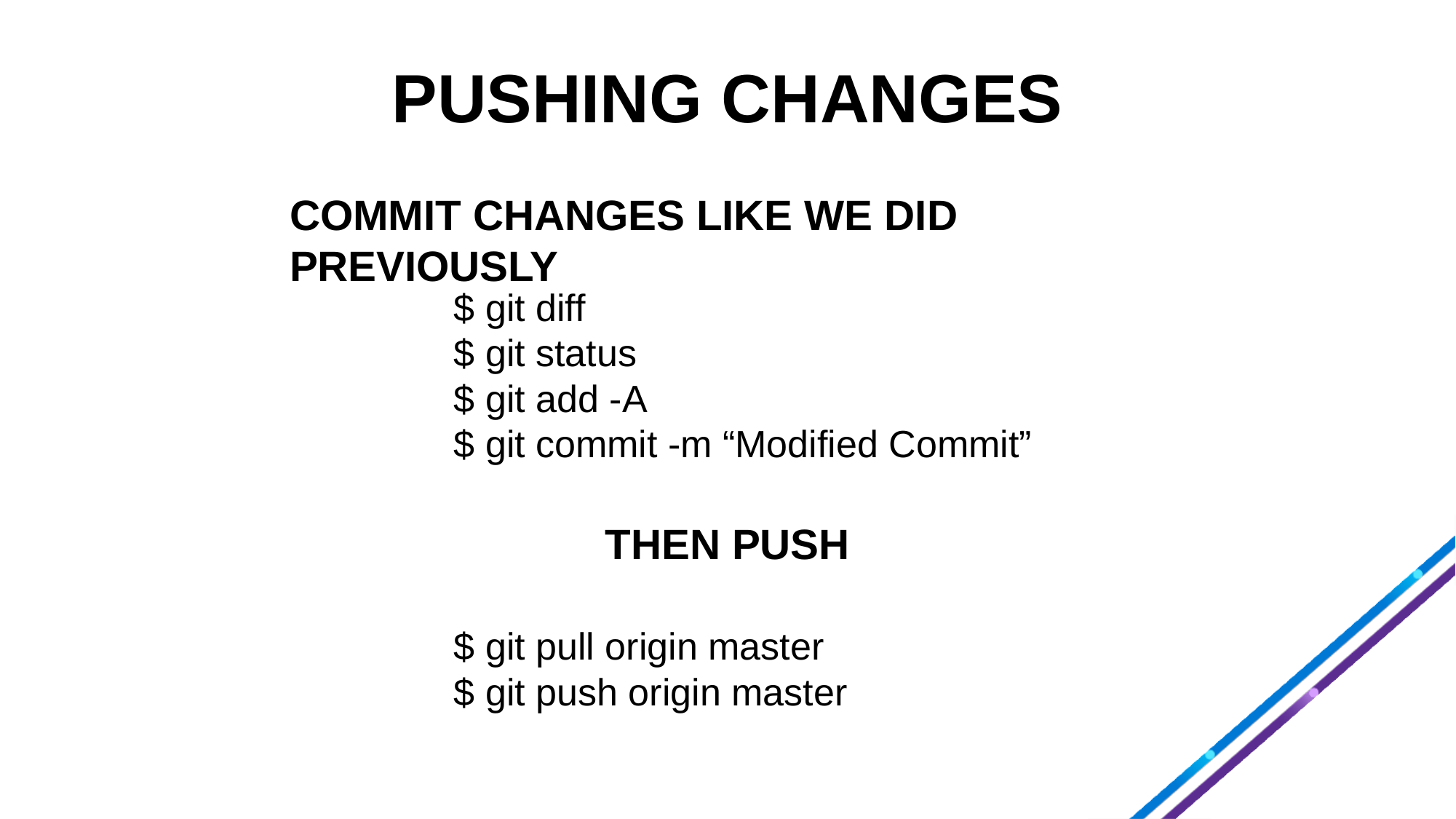

# PUSHING CHANGES
COMMIT CHANGES LIKE WE DID PREVIOUSLY

$ git diff
$ git status
$ git add -A
$ git commit -m “Modified Commit”
THEN PUSH
$ git pull origin master
$ git push origin master